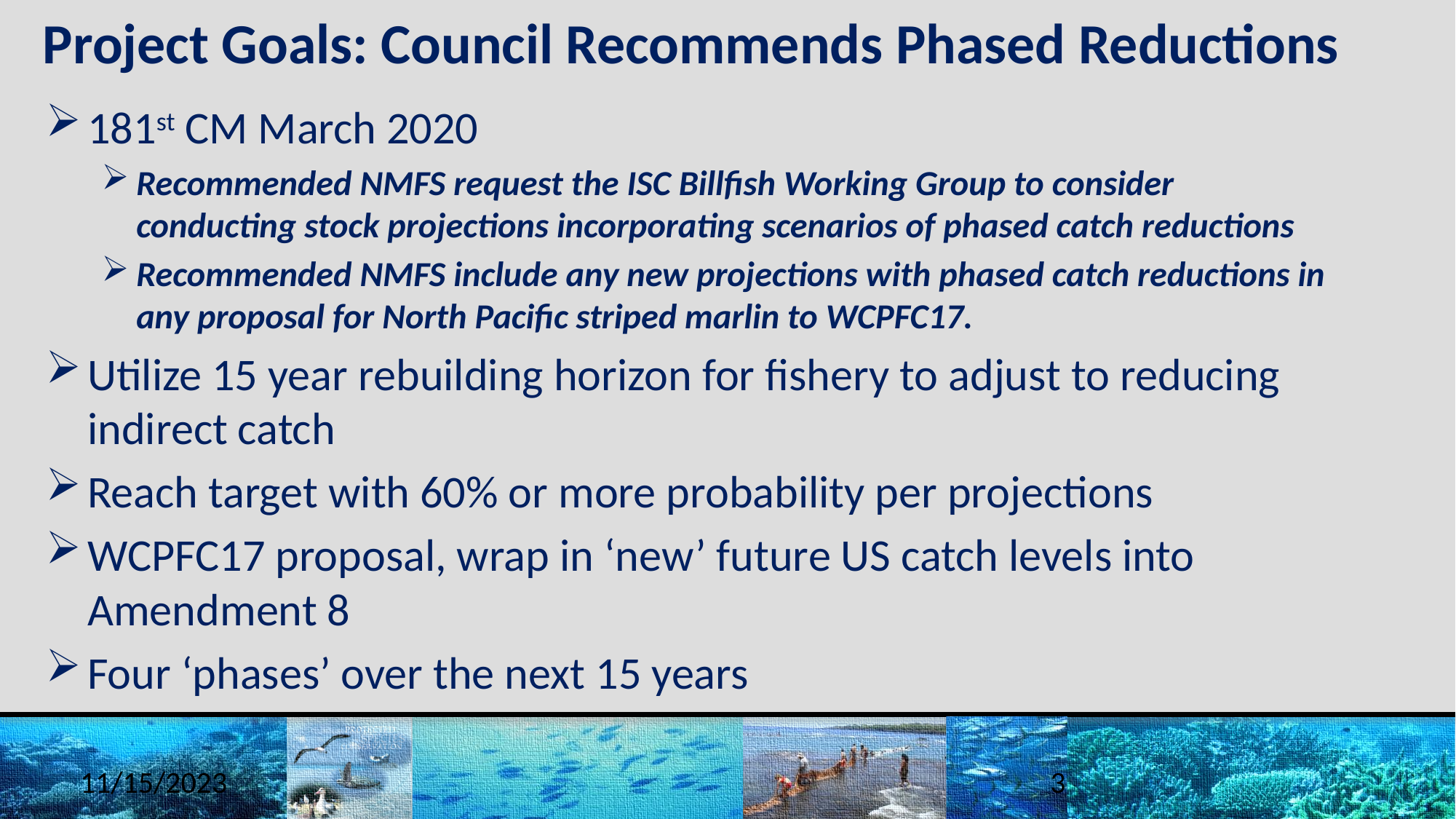

# Project Goals: Council Recommends Phased Reductions
181st CM March 2020
Recommended NMFS request the ISC Billfish Working Group to consider conducting stock projections incorporating scenarios of phased catch reductions
Recommended NMFS include any new projections with phased catch reductions in any proposal for North Pacific striped marlin to WCPFC17.
Utilize 15 year rebuilding horizon for fishery to adjust to reducing indirect catch
Reach target with 60% or more probability per projections
WCPFC17 proposal, wrap in ‘new’ future US catch levels into Amendment 8
Four ‘phases’ over the next 15 years

11/15/2023
3